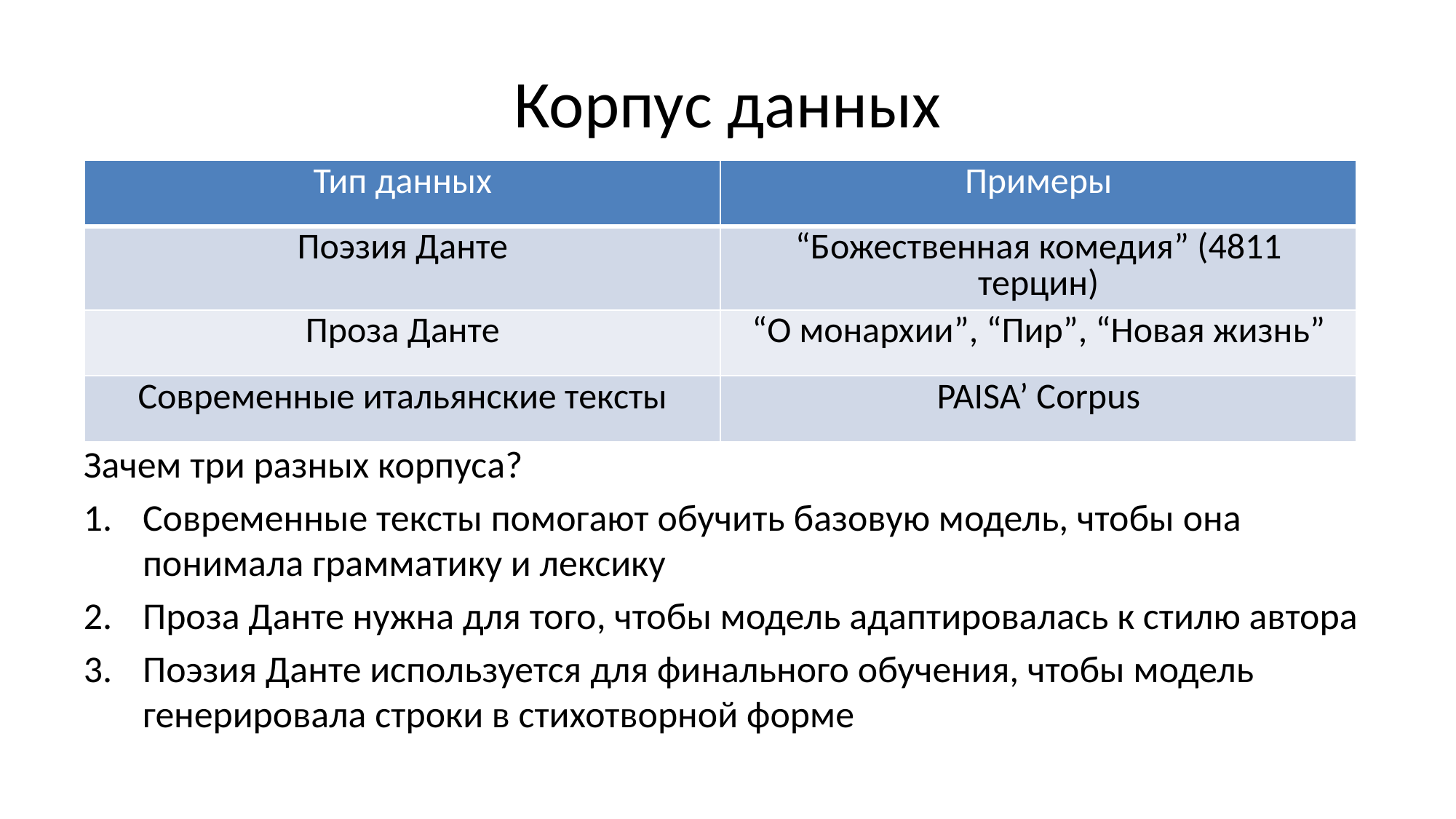

# Корпус данных
| Тип данных | Примеры |
| --- | --- |
| Поэзия Данте | “Божественная комедия” (4811 терцин) |
| Проза Данте | “О монархии”, “Пир”, “Новая жизнь” |
| Современные итальянские тексты | PAISA’ Corpus |
Зачем три разных корпуса?
Современные тексты помогают обучить базовую модель, чтобы она понимала грамматику и лексику
Проза Данте нужна для того, чтобы модель адаптировалась к стилю автора
Поэзия Данте используется для финального обучения, чтобы модель генерировала строки в стихотворной форме